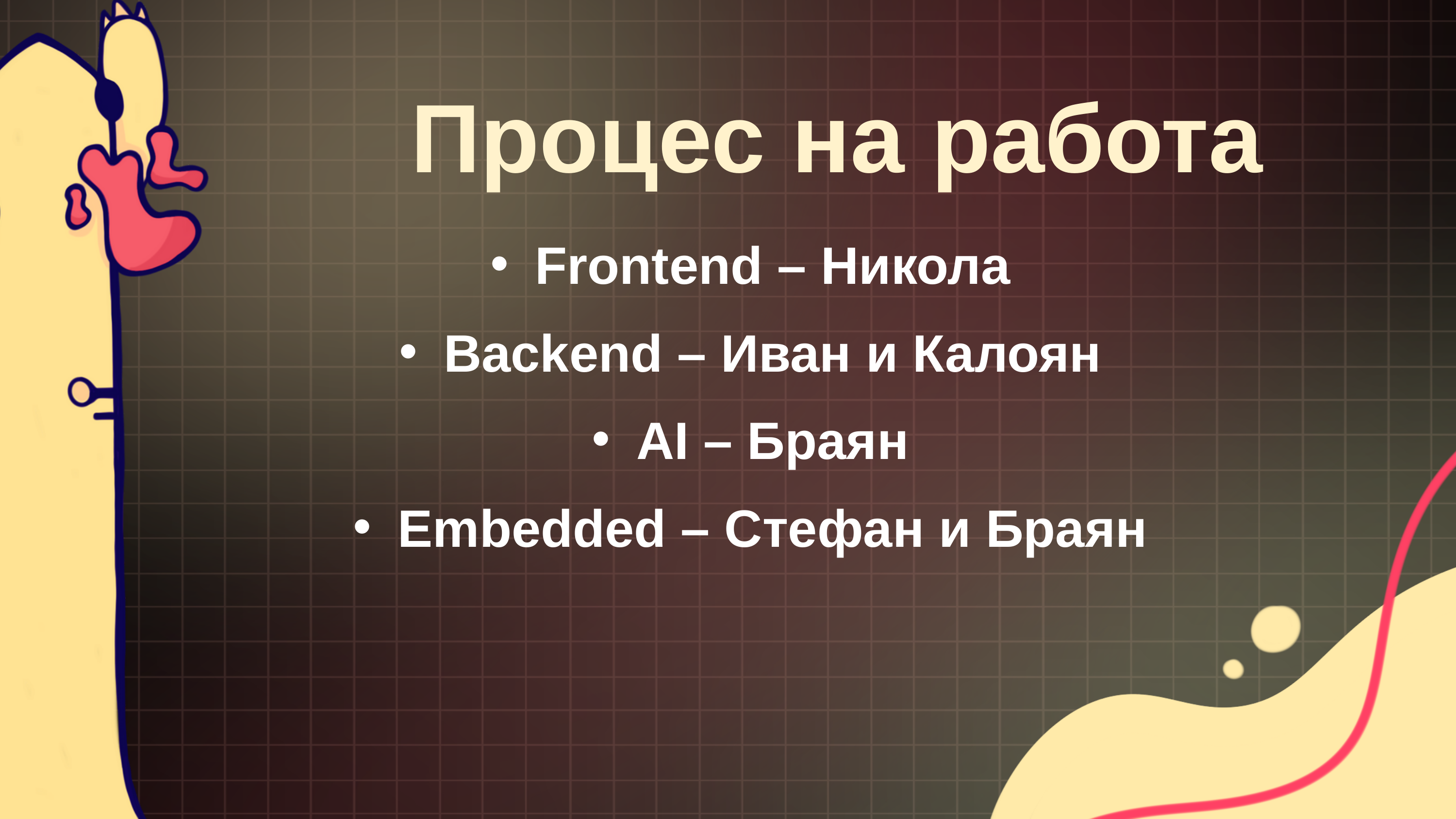

Процес на работа

Frontend – Никола
Backend – Иван и Калоян
AI – Браян
Embedded – Стефан и Браян